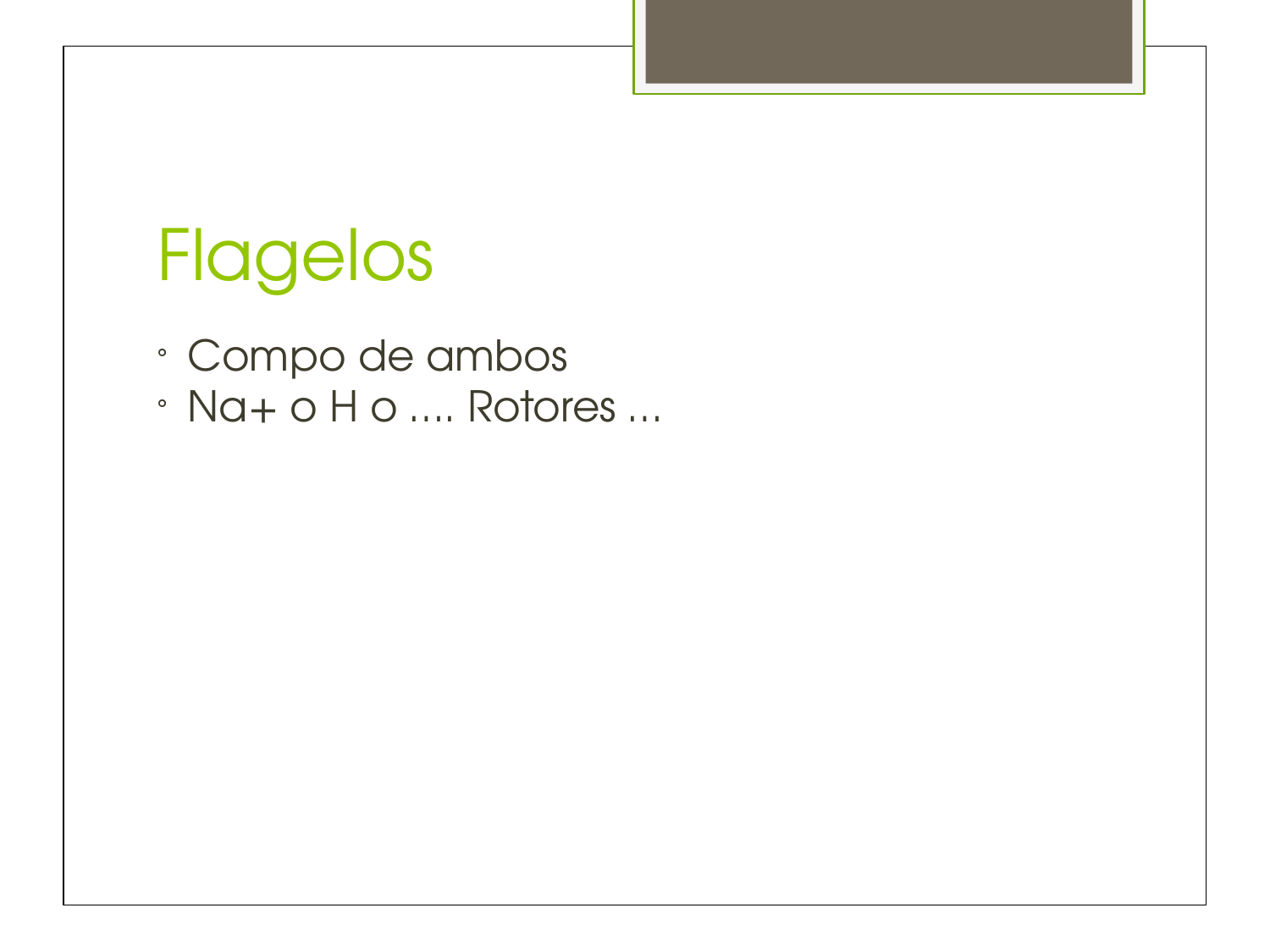

Flagelos
Compo de ambos
Na+ o H o …. Rotores …